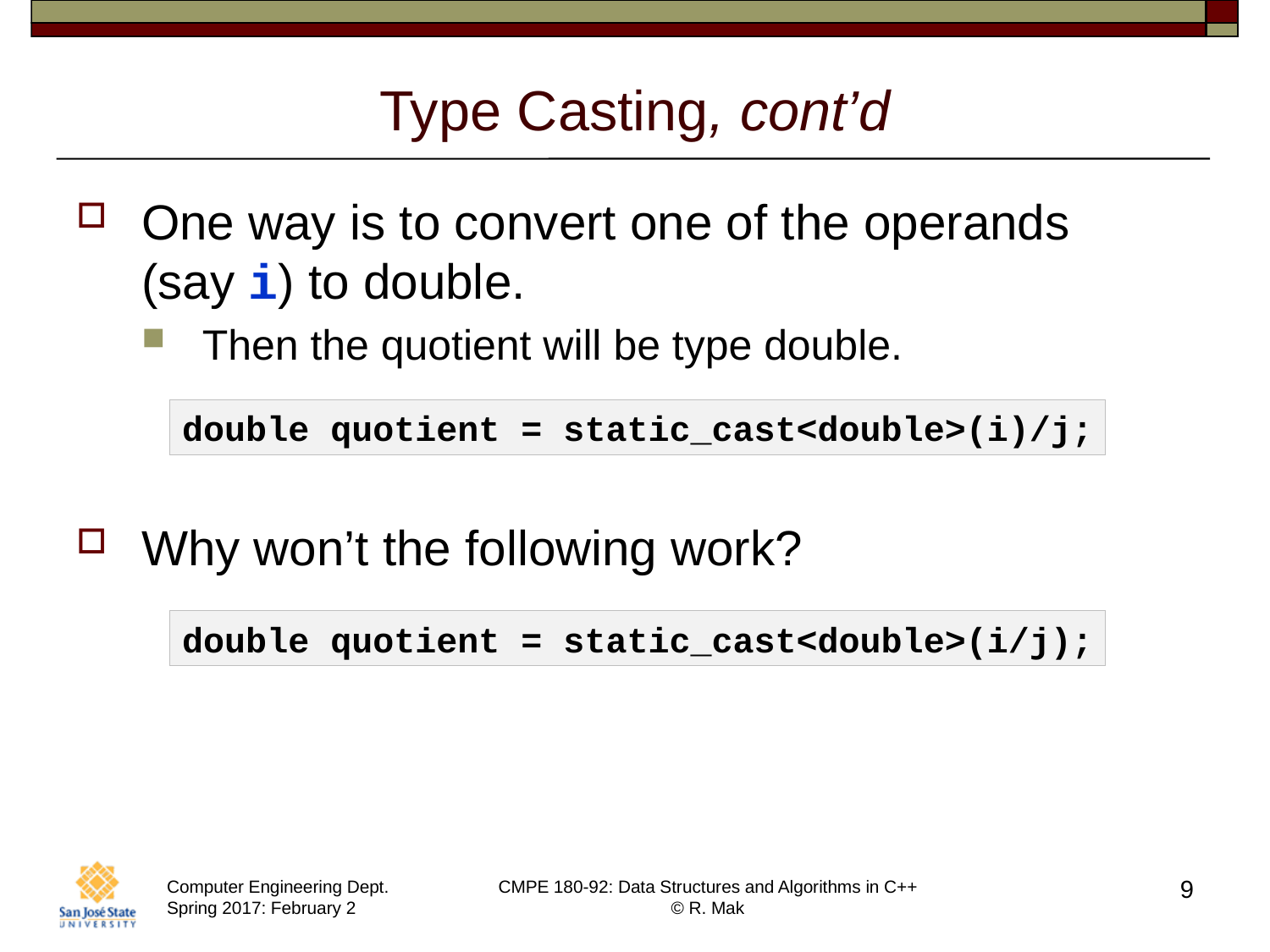

# Type Casting, cont’d
One way is to convert one of the operands
(say i) to double.
Then the quotient will be type double.

Why won’t the following work?
double quotient = static_cast<double>(i)/j;
double quotient = static_cast<double>(i/j);
9